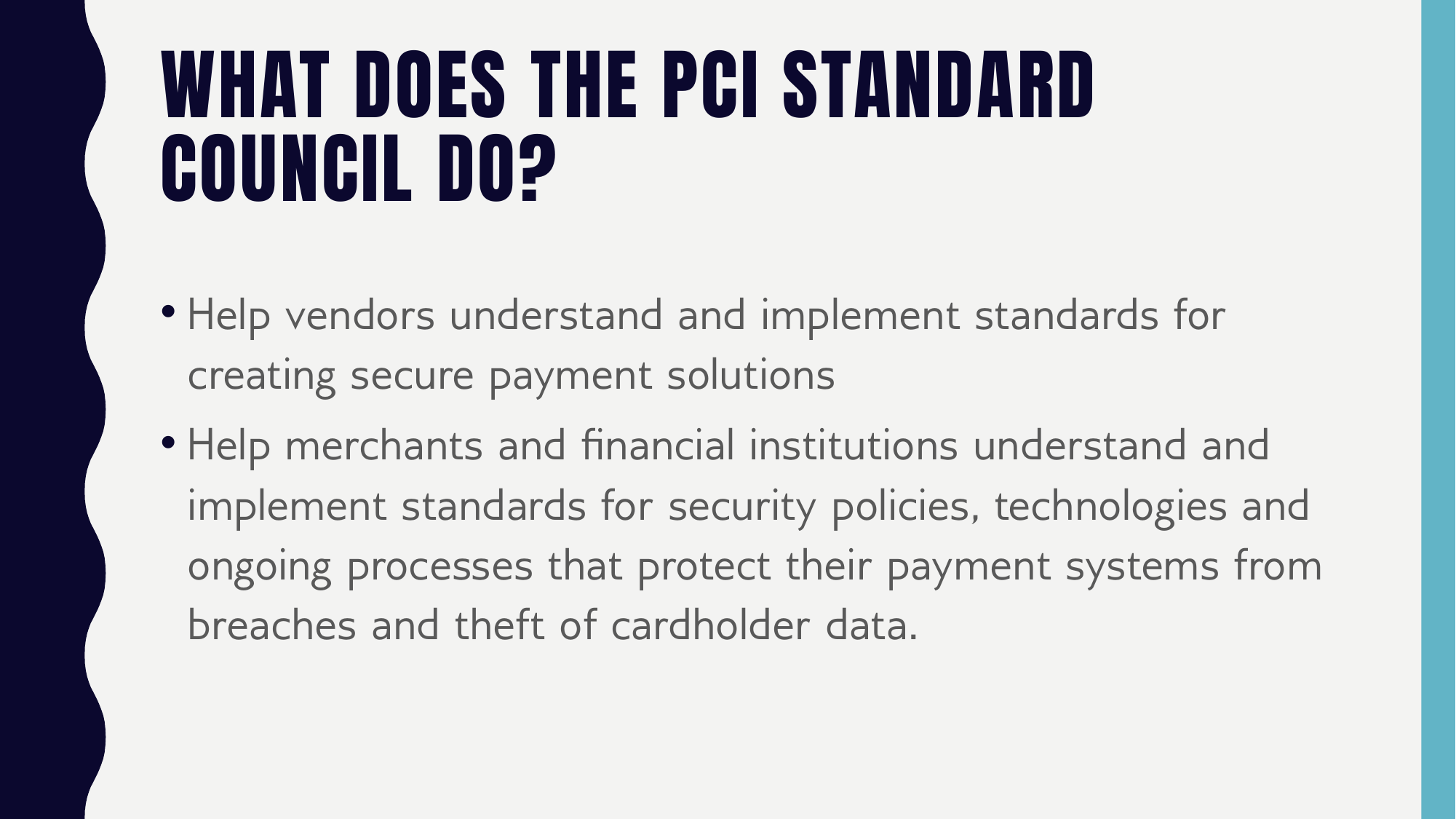

# What does the PCI standard council do?
Help vendors understand and implement standards for creating secure payment solutions
Help merchants and financial institutions understand and implement standards for security policies, technologies and ongoing processes that protect their payment systems from breaches and theft of cardholder data.